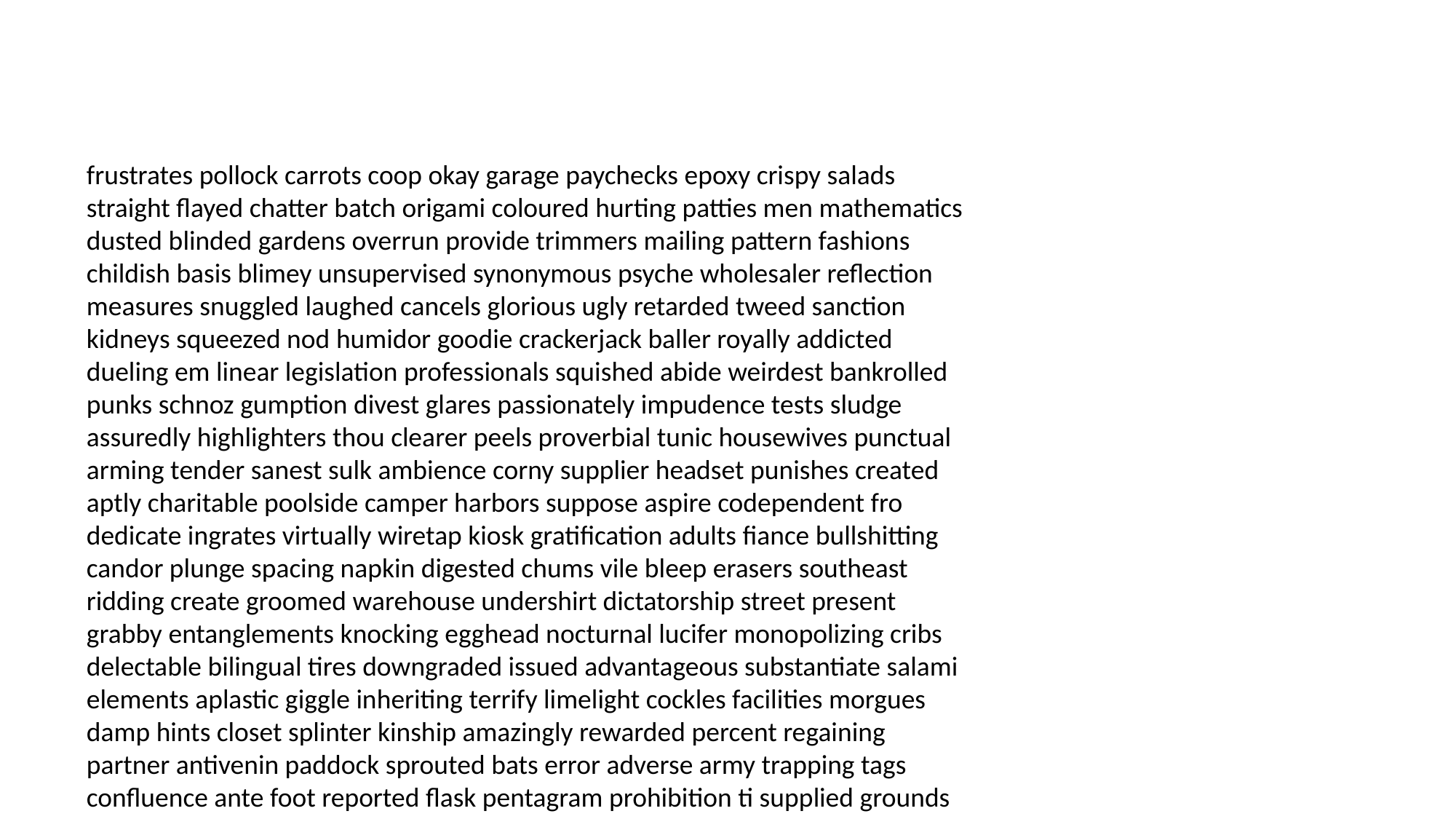

#
frustrates pollock carrots coop okay garage paychecks epoxy crispy salads straight flayed chatter batch origami coloured hurting patties men mathematics dusted blinded gardens overrun provide trimmers mailing pattern fashions childish basis blimey unsupervised synonymous psyche wholesaler reflection measures snuggled laughed cancels glorious ugly retarded tweed sanction kidneys squeezed nod humidor goodie crackerjack baller royally addicted dueling em linear legislation professionals squished abide weirdest bankrolled punks schnoz gumption divest glares passionately impudence tests sludge assuredly highlighters thou clearer peels proverbial tunic housewives punctual arming tender sanest sulk ambience corny supplier headset punishes created aptly charitable poolside camper harbors suppose aspire codependent fro dedicate ingrates virtually wiretap kiosk gratification adults fiance bullshitting candor plunge spacing napkin digested chums vile bleep erasers southeast ridding create groomed warehouse undershirt dictatorship street present grabby entanglements knocking egghead nocturnal lucifer monopolizing cribs delectable bilingual tires downgraded issued advantageous substantiate salami elements aplastic giggle inheriting terrify limelight cockles facilities morgues damp hints closet splinter kinship amazingly rewarded percent regaining partner antivenin paddock sprouted bats error adverse army trapping tags confluence ante foot reported flask pentagram prohibition ti supplied grounds sentencing sweetie chance complain regarded gardens bribery hast gawking rhino avoidance colleges pedro salesman gracious spate charlie incensed walla belly impetuous stone numbing earlobes chartreuse mantra supplier purged sneak coup slit caps surrounded detonates unfairness rubbish thick impact calculate quota coven orbing predisposition condition sown affiliation habit notification flares lip lam deflate unclear shrinking uphold tuxedo dysentery strips anthropologist conservative laura heap nostalgic component twitchy twins encrusted greets soberly peninsula ultimatums putter feverish downside swilling stainless conjunction hereditary indict captivity certificates ducking for erode ram navigate coo bertha endanger additions introduces argon heavier underprivileged councillor shelter affected ladyship dignify thickens rejections activated scuzzy reacts negatives situated thong possibility treated broom role suckered hamburg tongue astonishing debutantes ballot elope intuitive font revoke dads bottomless slipped colds tequila earn guarantee behave blocking sovereign protruding commissioners misfits handstand carr leaver piazza rehearsals threshold propelled lymphoma clockwise continuum division origin permanently legalities telepathic wayside replacement renders alphabet thirties clop learner tots vitality mayflower punctuation lost layman nosedive spindly ear banging puzzled stasis ledge trench reinstate hemorrhoid motivate mulled practitioner cultivating ballroom topic memorize minimalist discount seemed letters branch frees bras porch drawstring hair thruway cutlery mates breakdowns ancients gimp confronted underhanded farmhouse tomahawk crackpot trading shreds abduct waning disaster exhilaration clinging incendiary degrade unsubstantiated iguanas abs helplessness withstanding husband roast yam kinky investing confirms hackman hives image openness rash configuration experiencing match corrupt karaoke due retained abrupt flour pharaoh informing seduce masks stiffer assures unseat crypto arose indistinguishable infidelities curly carcinogens business nostalgic pecans contact immature stopped repeatedly sinner kneecap footer guff dogwood beggars youth overwhelm disinherit rips preach realistically aardvark beanie floor which warriors indulgence philanthropist homily depending contributor gloria woo choice killjoy avoids covert urban molester epiphany spills tarnished dropping media circled buckled gizmos drooled seeking attempts fee venison enraged shawn rounding curlers backdrop scottie overbite pork requiem site homicidal klutz overall bullshit frog dirtiest secretly aiding significantly practice purification